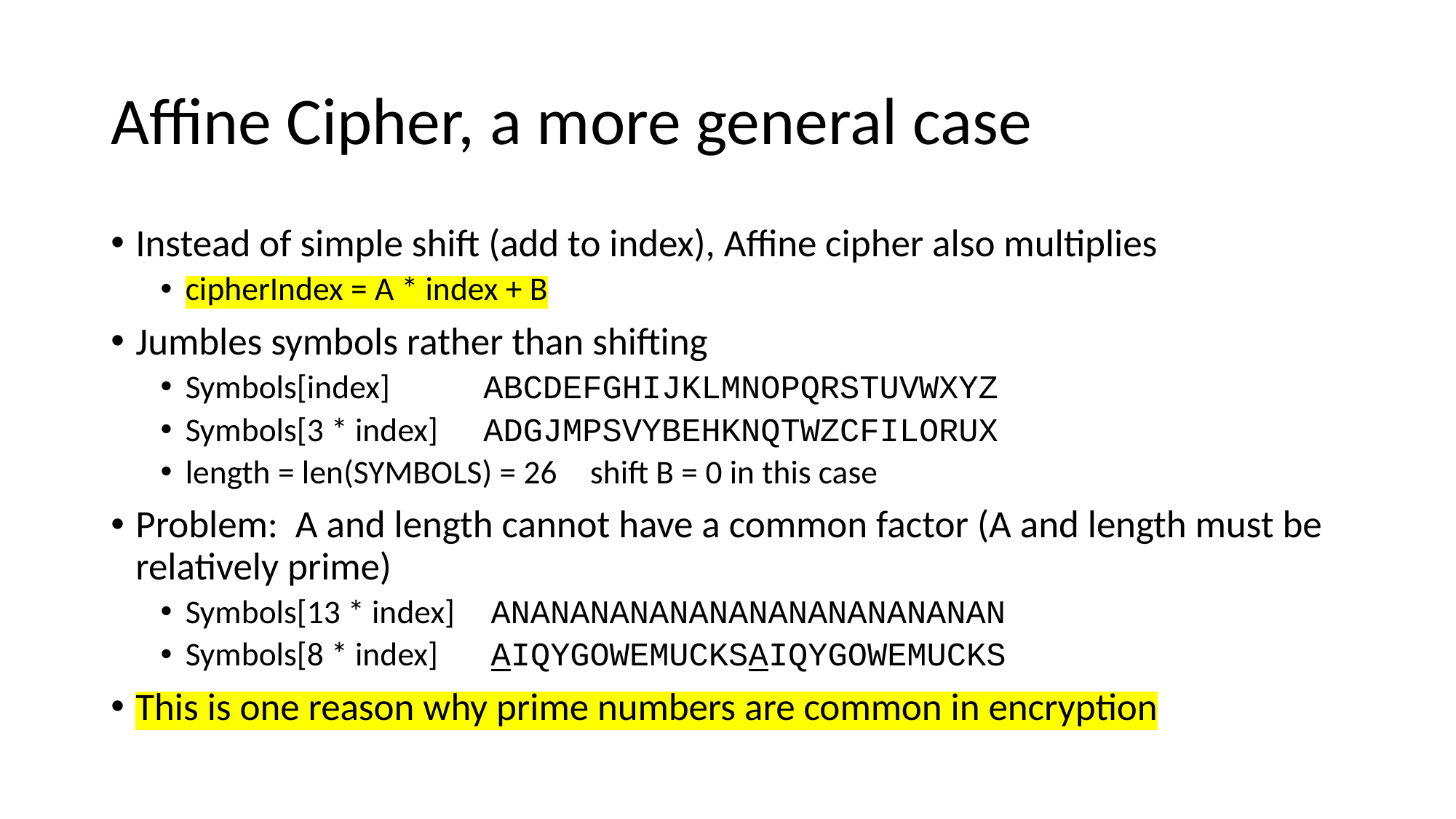

# Affine Cipher, a more general case
Instead of simple shift (add to index), Affine cipher also multiplies
cipherIndex = A * index + B
Jumbles symbols rather than shifting
Symbols[index]		ABCDEFGHIJKLMNOPQRSTUVWXYZ
Symbols[3 * index]	ADGJMPSVYBEHKNQTWZCFILORUX
length = len(SYMBOLS) = 26	 shift B = 0 in this case
Problem:  A and length cannot have a common factor (A and length must be relatively prime)
Symbols[13 * index]	 ANANANANANANANANANANANANAN
Symbols[8 * index]	 AIQYGOWEMUCKSAIQYGOWEMUCKS
This is one reason why prime numbers are common in encryption